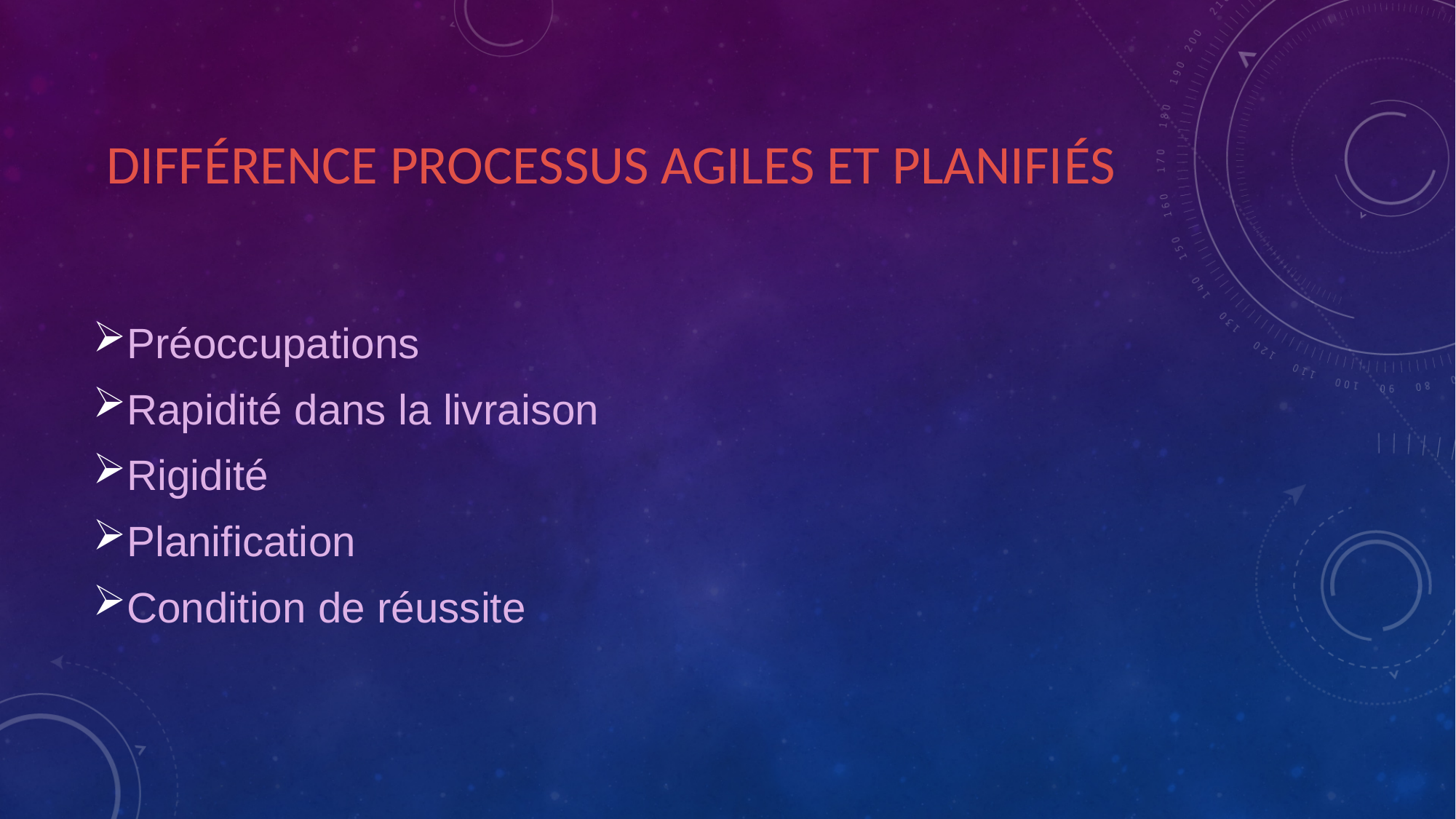

# Différence processus agiles et planifiés
Préoccupations
Rapidité dans la livraison
Rigidité
Planification
Condition de réussite